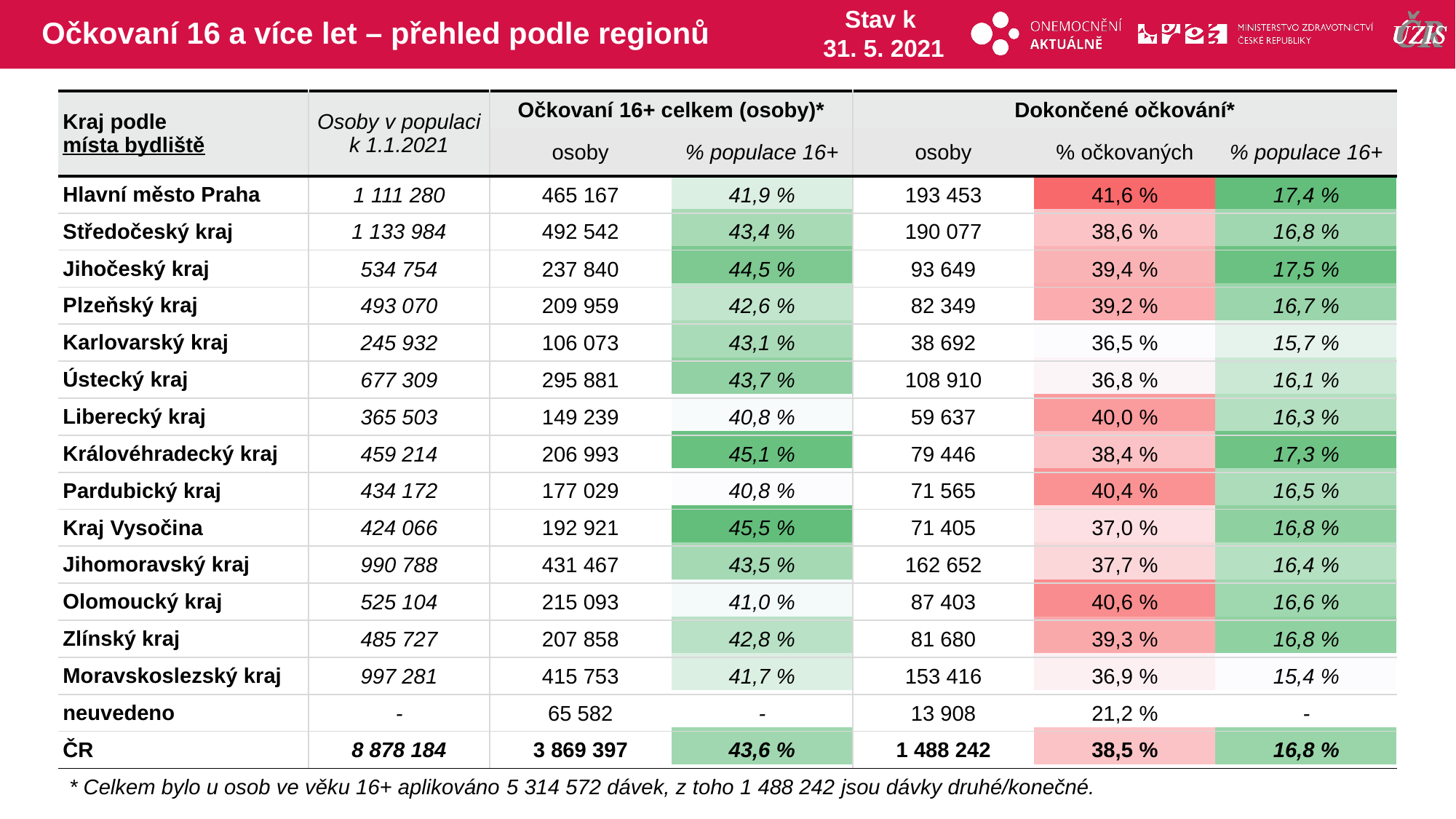

# Očkovaní 16 a více let – přehled podle regionů
Stav k
31. 5. 2021
| Kraj podle místa bydliště | Osoby v populaci k 1.1.2021 | Očkovaní 16+ celkem (osoby)\* |  | Dokončené očkování\* |  |  |
| --- | --- | --- | --- | --- | --- | --- |
|  |  | osoby | % populace 16+ | osoby | % očkovaných | % populace 16+ |
| Hlavní město Praha | 1 111 280 | 465 167 | 41,9 % | 193 453 | 41,6 % | 17,4 % |
| Středočeský kraj | 1 133 984 | 492 542 | 43,4 % | 190 077 | 38,6 % | 16,8 % |
| Jihočeský kraj | 534 754 | 237 840 | 44,5 % | 93 649 | 39,4 % | 17,5 % |
| Plzeňský kraj | 493 070 | 209 959 | 42,6 % | 82 349 | 39,2 % | 16,7 % |
| Karlovarský kraj | 245 932 | 106 073 | 43,1 % | 38 692 | 36,5 % | 15,7 % |
| Ústecký kraj | 677 309 | 295 881 | 43,7 % | 108 910 | 36,8 % | 16,1 % |
| Liberecký kraj | 365 503 | 149 239 | 40,8 % | 59 637 | 40,0 % | 16,3 % |
| Královéhradecký kraj | 459 214 | 206 993 | 45,1 % | 79 446 | 38,4 % | 17,3 % |
| Pardubický kraj | 434 172 | 177 029 | 40,8 % | 71 565 | 40,4 % | 16,5 % |
| Kraj Vysočina | 424 066 | 192 921 | 45,5 % | 71 405 | 37,0 % | 16,8 % |
| Jihomoravský kraj | 990 788 | 431 467 | 43,5 % | 162 652 | 37,7 % | 16,4 % |
| Olomoucký kraj | 525 104 | 215 093 | 41,0 % | 87 403 | 40,6 % | 16,6 % |
| Zlínský kraj | 485 727 | 207 858 | 42,8 % | 81 680 | 39,3 % | 16,8 % |
| Moravskoslezský kraj | 997 281 | 415 753 | 41,7 % | 153 416 | 36,9 % | 15,4 % |
| neuvedeno | - | 65 582 | - | 13 908 | 21,2 % | - |
| ČR | 8 878 184 | 3 869 397 | 43,6 % | 1 488 242 | 38,5 % | 16,8 % |
|  |  |  |  |  |  |
| --- | --- | --- | --- | --- | --- |
|  |  |  |  |  |  |
|  |  |  |  |  |  |
|  |  |  |  |  |  |
|  |  |  |  |  |  |
|  |  |  |  |  |  |
|  |  |  |  |  |  |
|  |  |  |  |  |  |
|  |  |  |  |  |  |
|  |  |  |  |  |  |
|  |  |  |  |  |  |
|  |  |  |  |  |  |
|  |  |  |  |  |  |
|  |  |  |  |  |  |
|  |  |  |  |  |  |
|  |  |  |  |  |  |
* Celkem bylo u osob ve věku 16+ aplikováno 5 314 572 dávek, z toho 1 488 242 jsou dávky druhé/konečné.